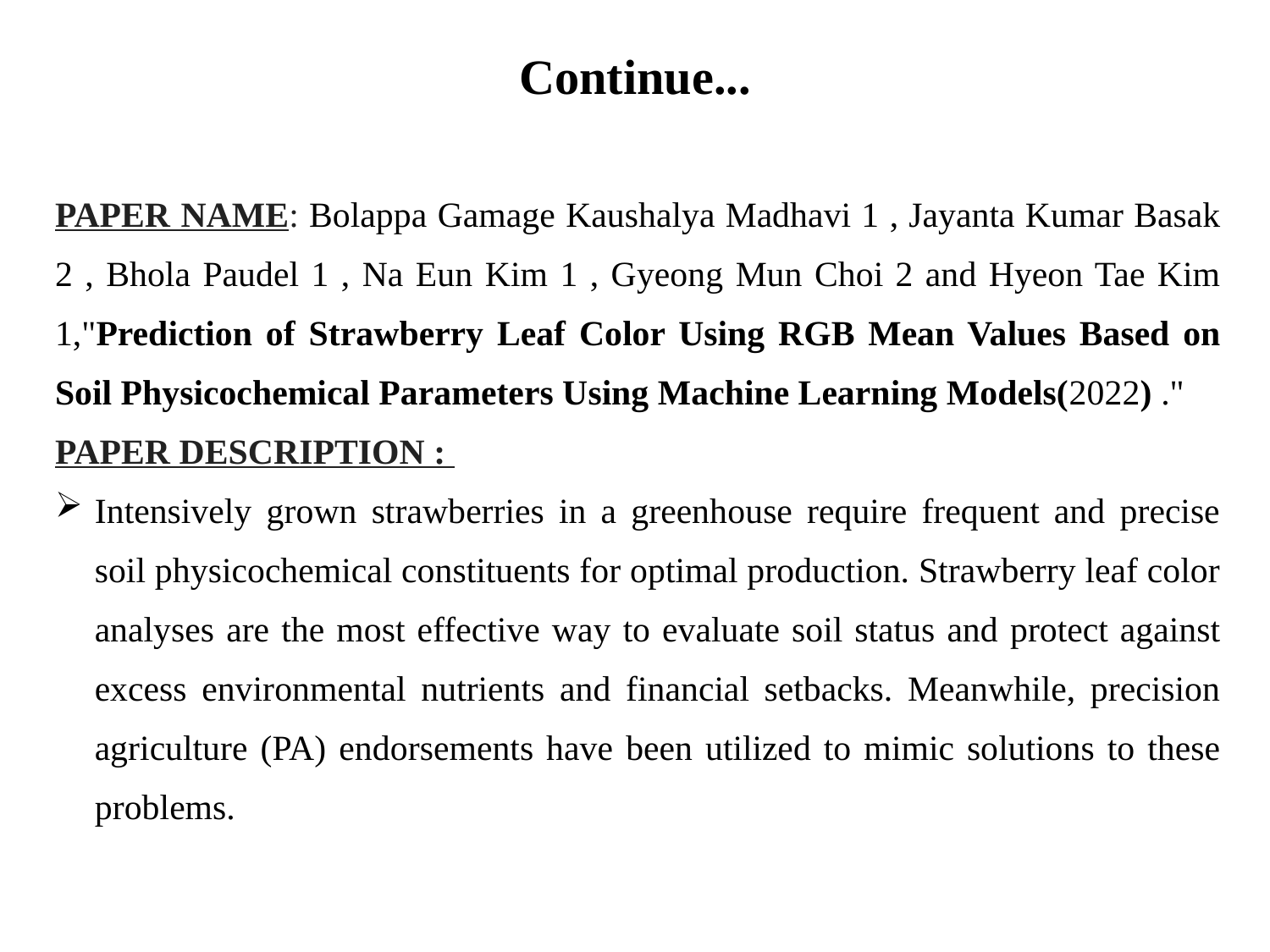

Continue...
PAPER NAME: Bolappa Gamage Kaushalya Madhavi 1 , Jayanta Kumar Basak 2 , Bhola Paudel 1 , Na Eun Kim 1 , Gyeong Mun Choi 2 and Hyeon Tae Kim 1,"Prediction of Strawberry Leaf Color Using RGB Mean Values Based on Soil Physicochemical Parameters Using Machine Learning Models(2022) ."
PAPER DESCRIPTION :
Intensively grown strawberries in a greenhouse require frequent and precise soil physicochemical constituents for optimal production. Strawberry leaf color analyses are the most effective way to evaluate soil status and protect against excess environmental nutrients and financial setbacks. Meanwhile, precision agriculture (PA) endorsements have been utilized to mimic solutions to these problems.